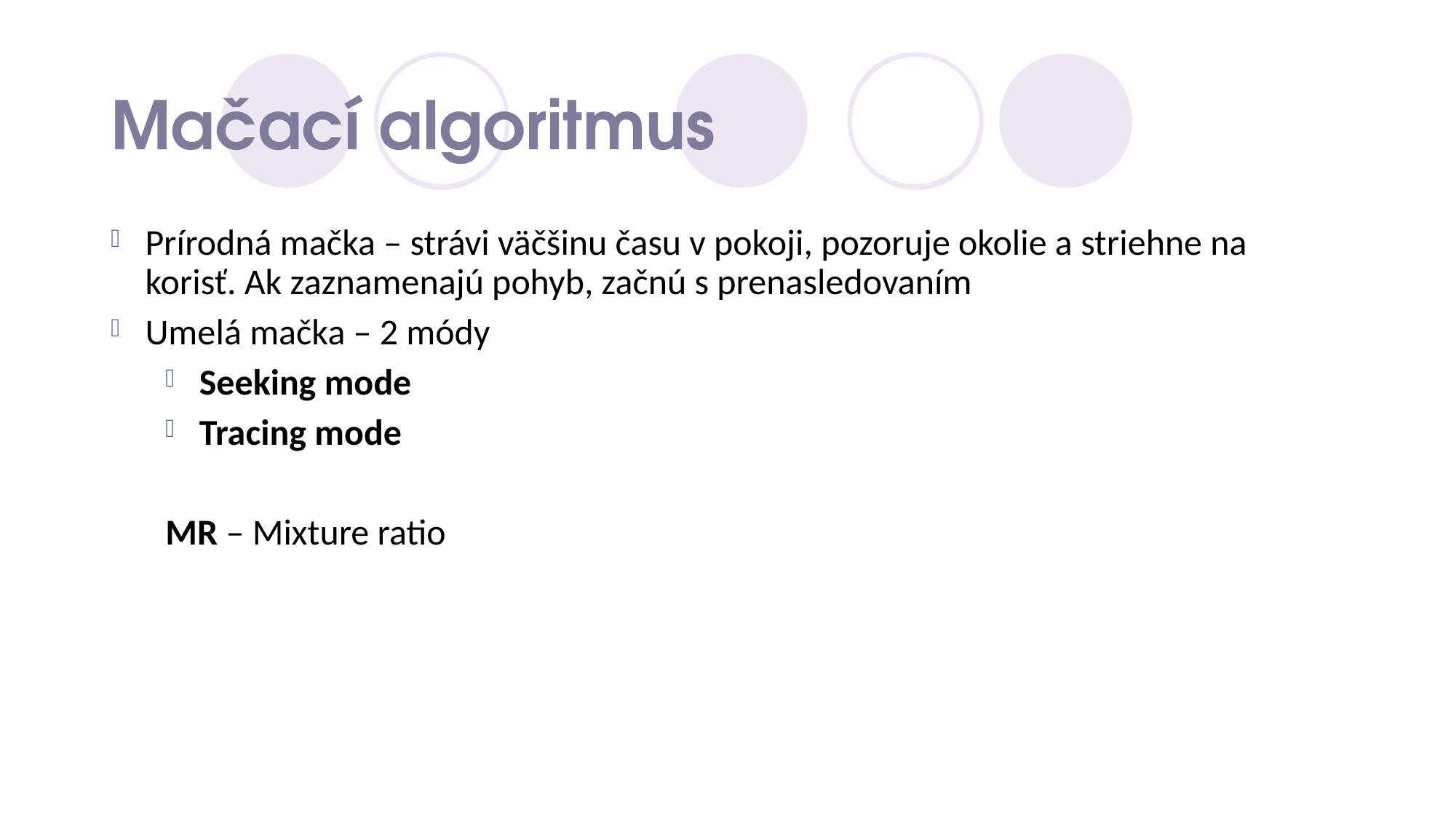

# Mačací algoritmus
Prírodná mačka – strávi väčšinu času v pokoji, pozoruje okolie a striehne na korisť. Ak zaznamenajú pohyb, začnú s prenasledovaním
Umelá mačka – 2 módy
Seeking mode
Tracing mode

MR – Mixture ratio